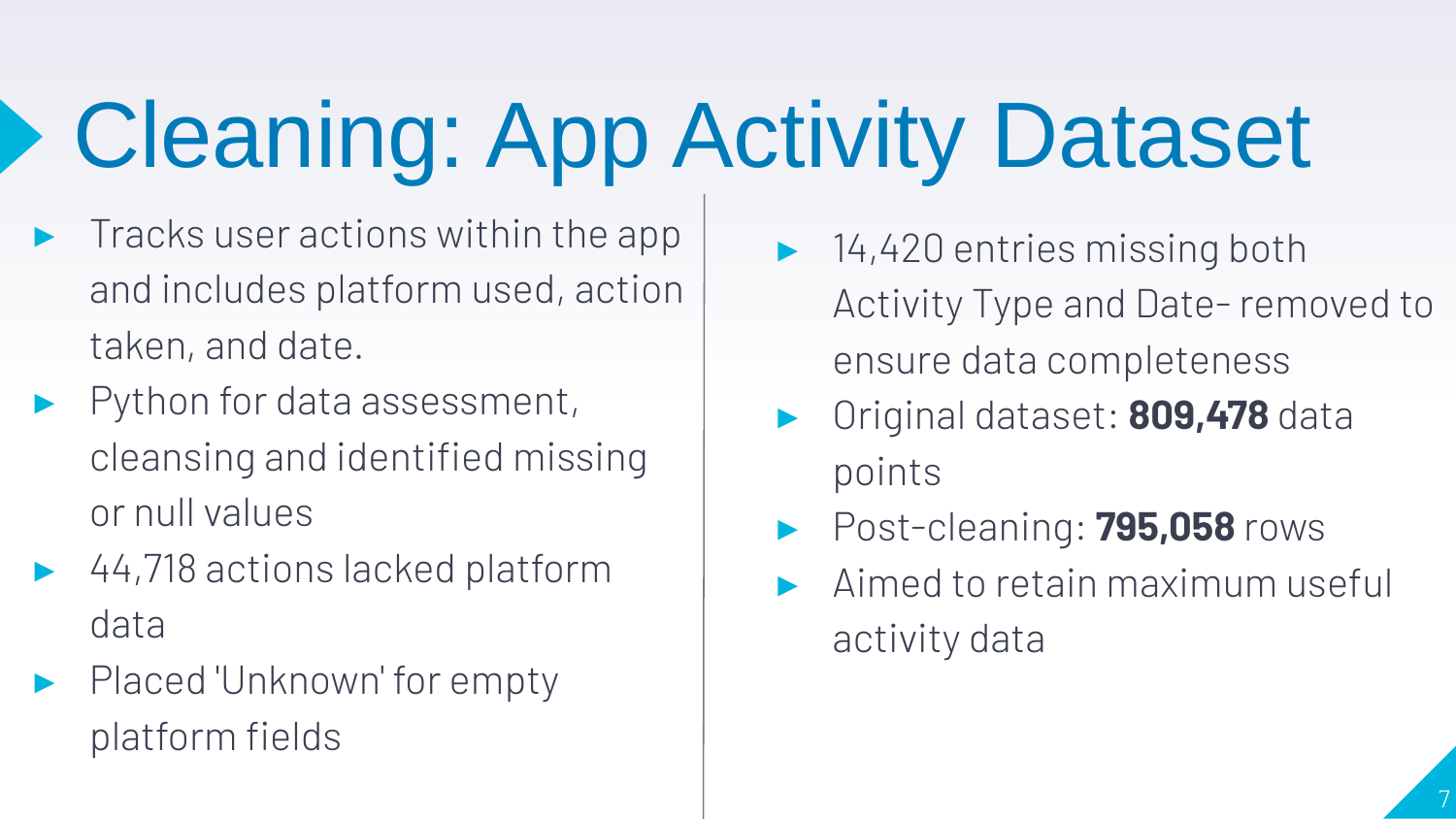

# Cleaning: App Activity Dataset
Tracks user actions within the app and includes platform used, action taken, and date.
Python for data assessment, cleansing and identified missing or null values
44,718 actions lacked platform data
Placed 'Unknown' for empty platform fields
14,420 entries missing both Activity Type and Date- removed to ensure data completeness
Original dataset: 809,478 data points
Post-cleaning: 795,058 rows
Aimed to retain maximum useful activity data
7